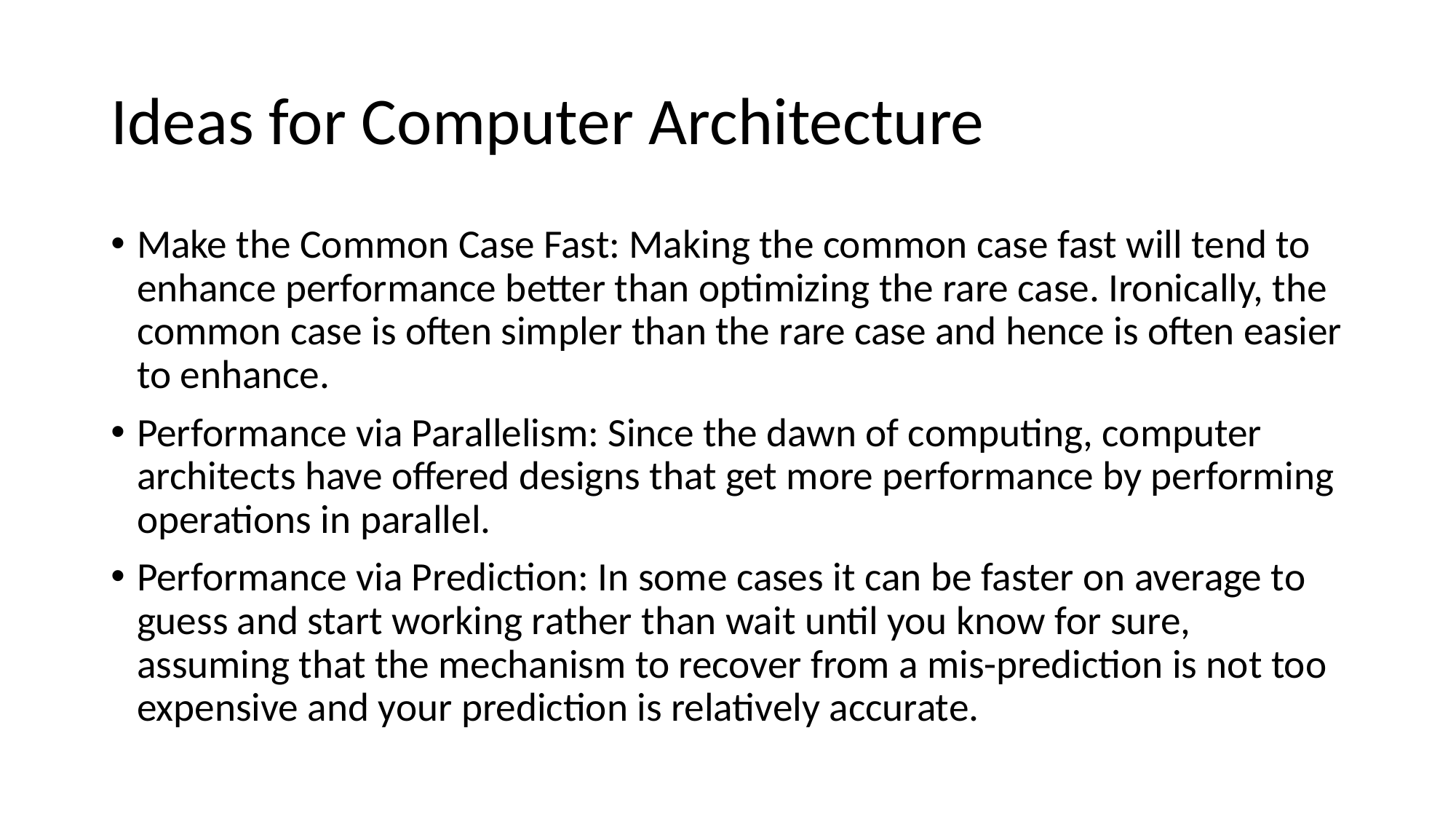

# Ideas for Computer Architecture
Make the Common Case Fast: Making the common case fast will tend to enhance performance better than optimizing the rare case. Ironically, the common case is often simpler than the rare case and hence is often easier to enhance.
Performance via Parallelism: Since the dawn of computing, computer architects have offered designs that get more performance by performing operations in parallel.
Performance via Prediction: In some cases it can be faster on average to guess and start working rather than wait until you know for sure, assuming that the mechanism to recover from a mis-prediction is not too expensive and your prediction is relatively accurate.